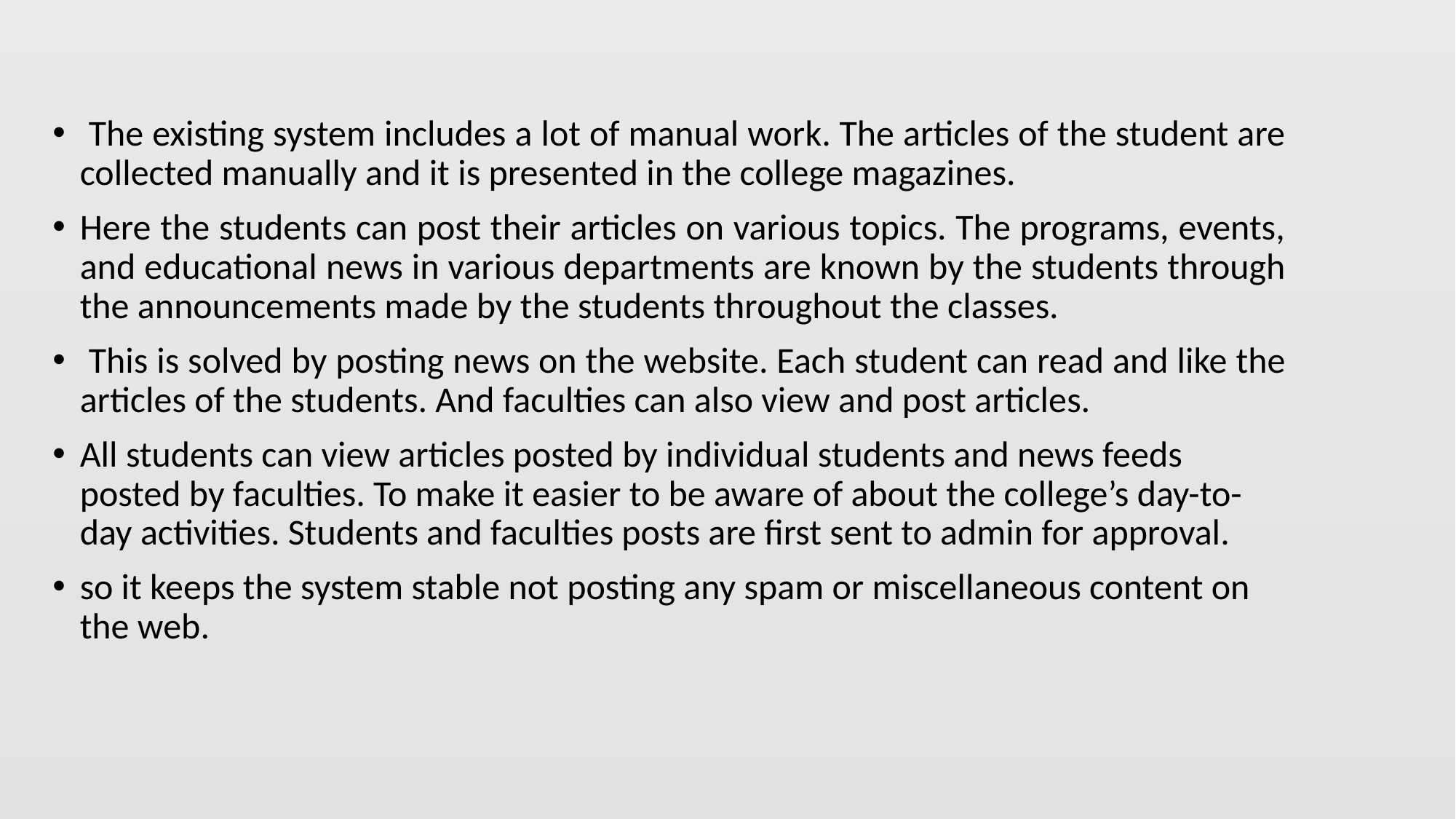

The existing system includes a lot of manual work. The articles of the student are collected manually and it is presented in the college magazines.
Here the students can post their articles on various topics. The programs, events, and educational news in various departments are known by the students through the announcements made by the students throughout the classes.
 This is solved by posting news on the website. Each student can read and like the articles of the students. And faculties can also view and post articles.
All students can view articles posted by individual students and news feeds posted by faculties. To make it easier to be aware of about the college’s day-to-day activities. Students and faculties posts are first sent to admin for approval.
so it keeps the system stable not posting any spam or miscellaneous content on the web.